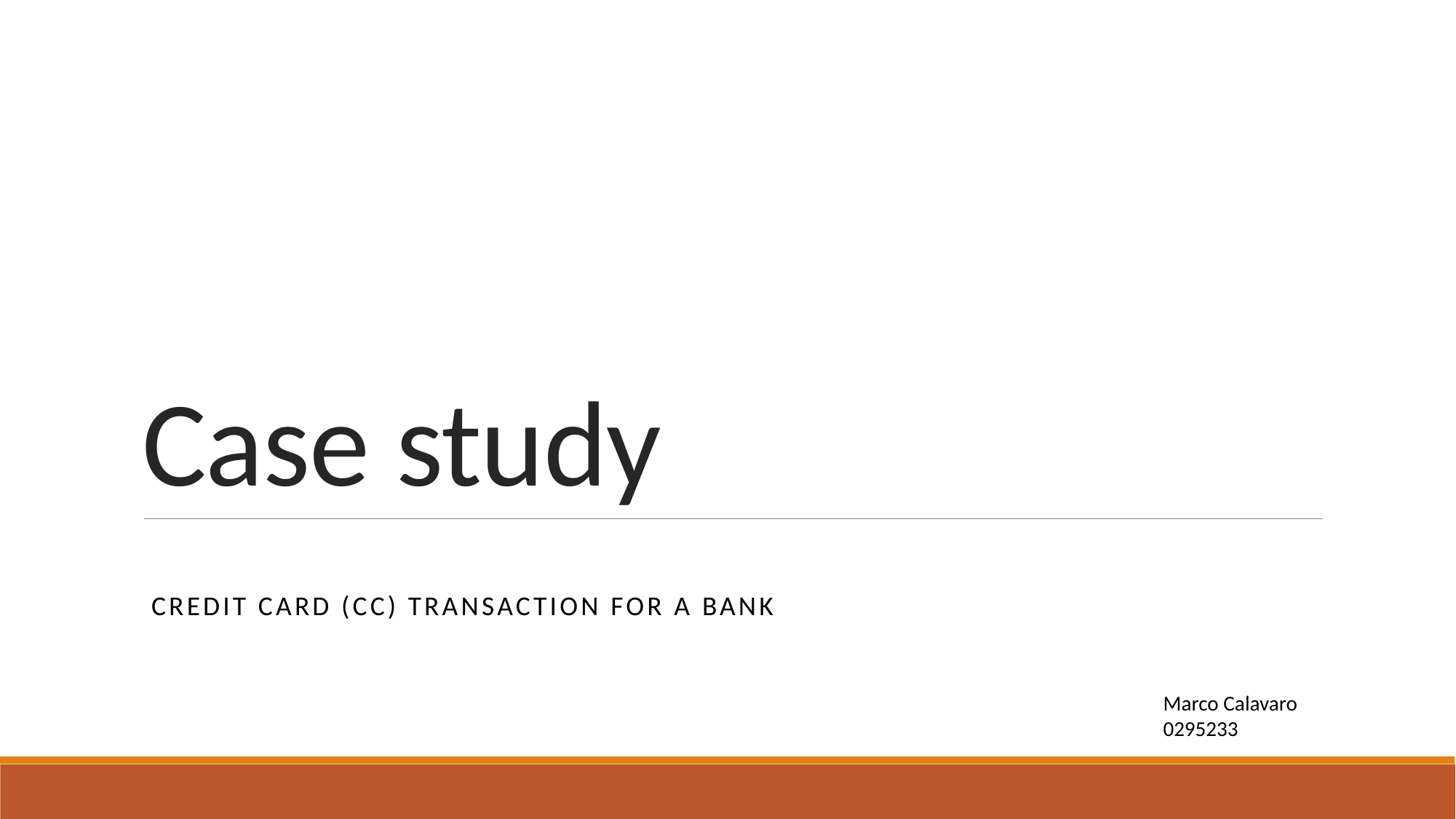

# Case study

 Credit Card (CC) Transaction for a Bank
Marco Calavaro
0295233